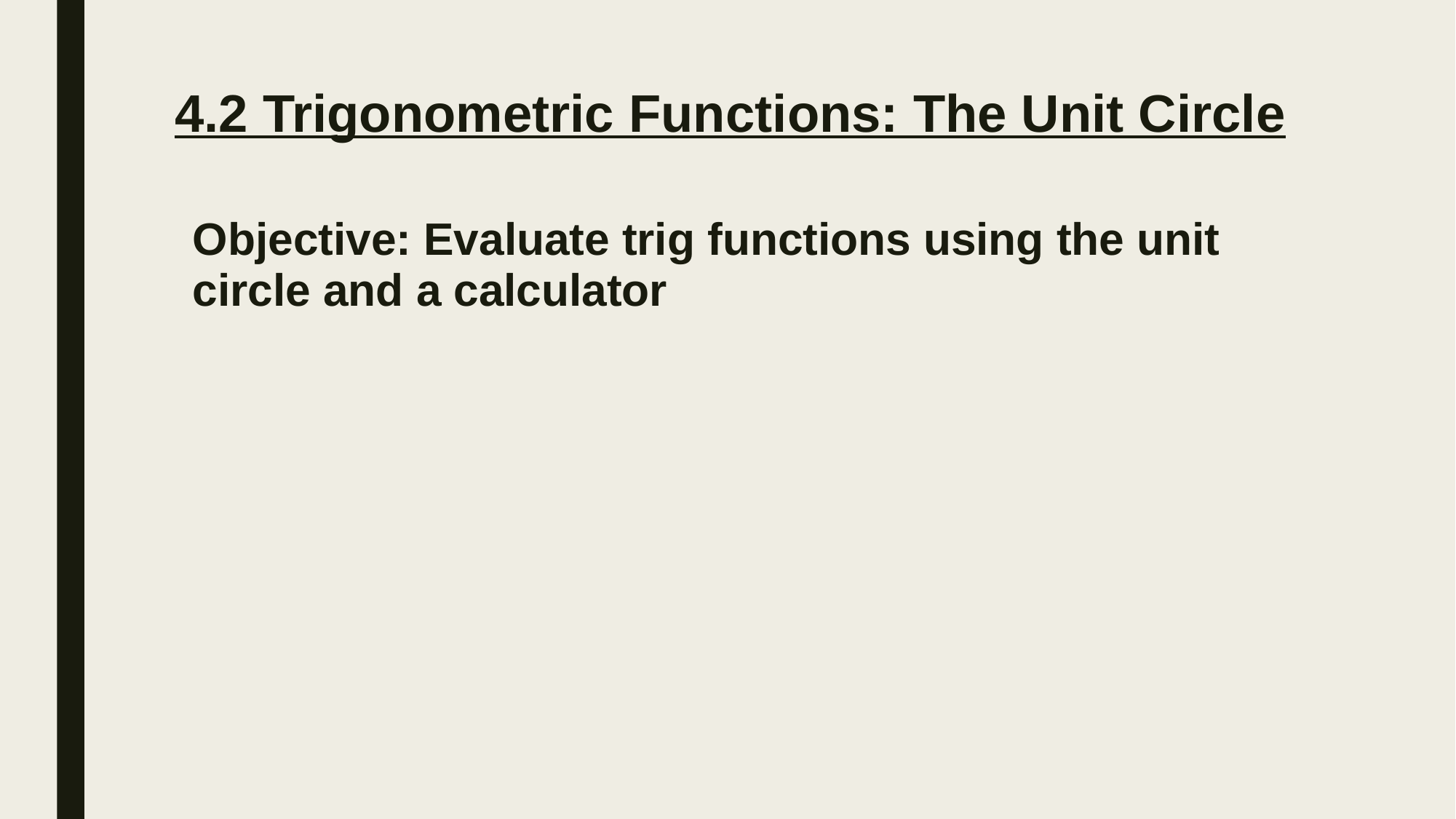

# 4.2 Trigonometric Functions: The Unit Circle
Objective: Evaluate trig functions using the unit circle and a calculator